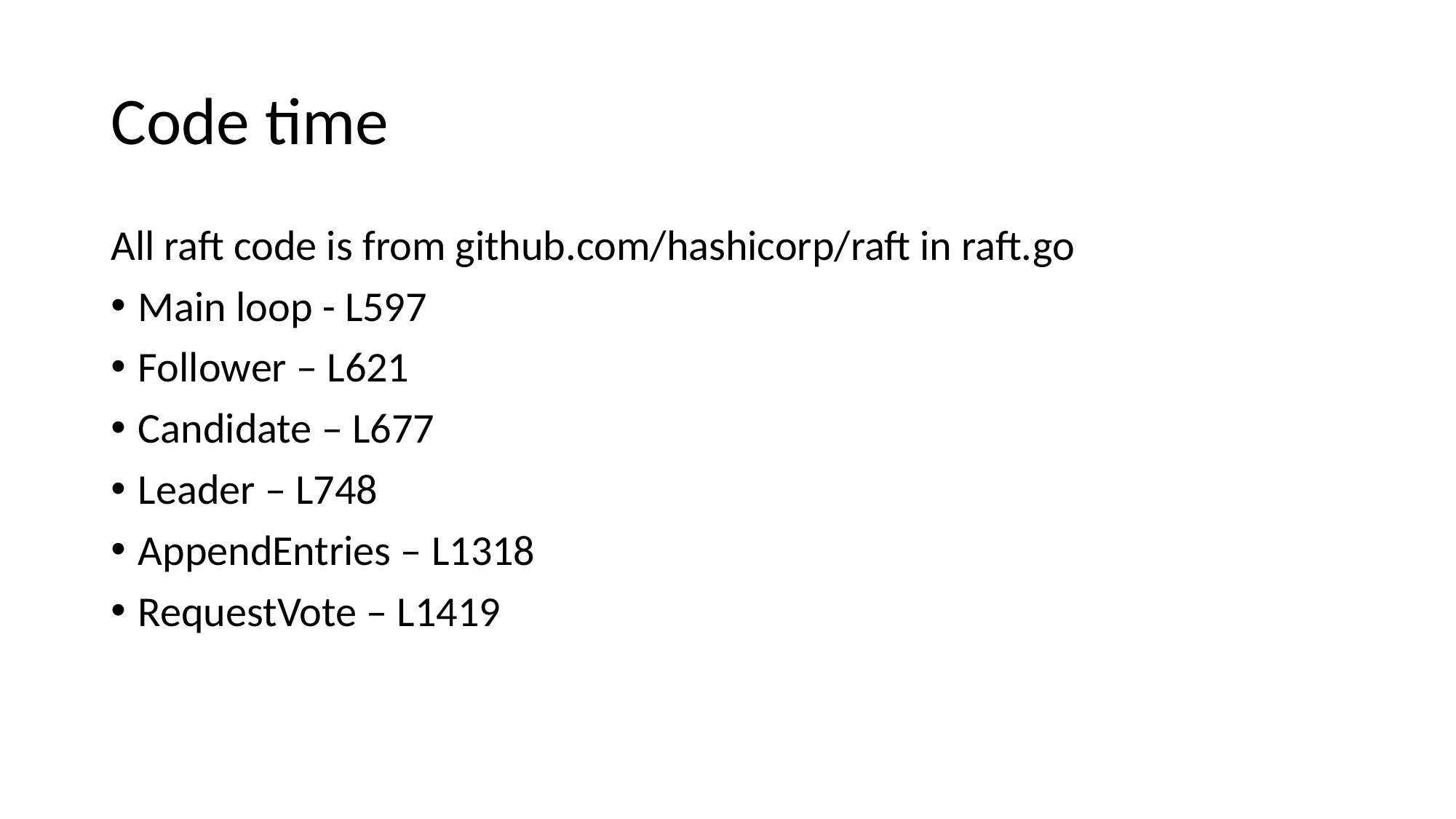

# Code time
All raft code is from github.com/hashicorp/raft in raft.go
Main loop - L597
Follower – L621
Candidate – L677
Leader – L748
AppendEntries – L1318
RequestVote – L1419